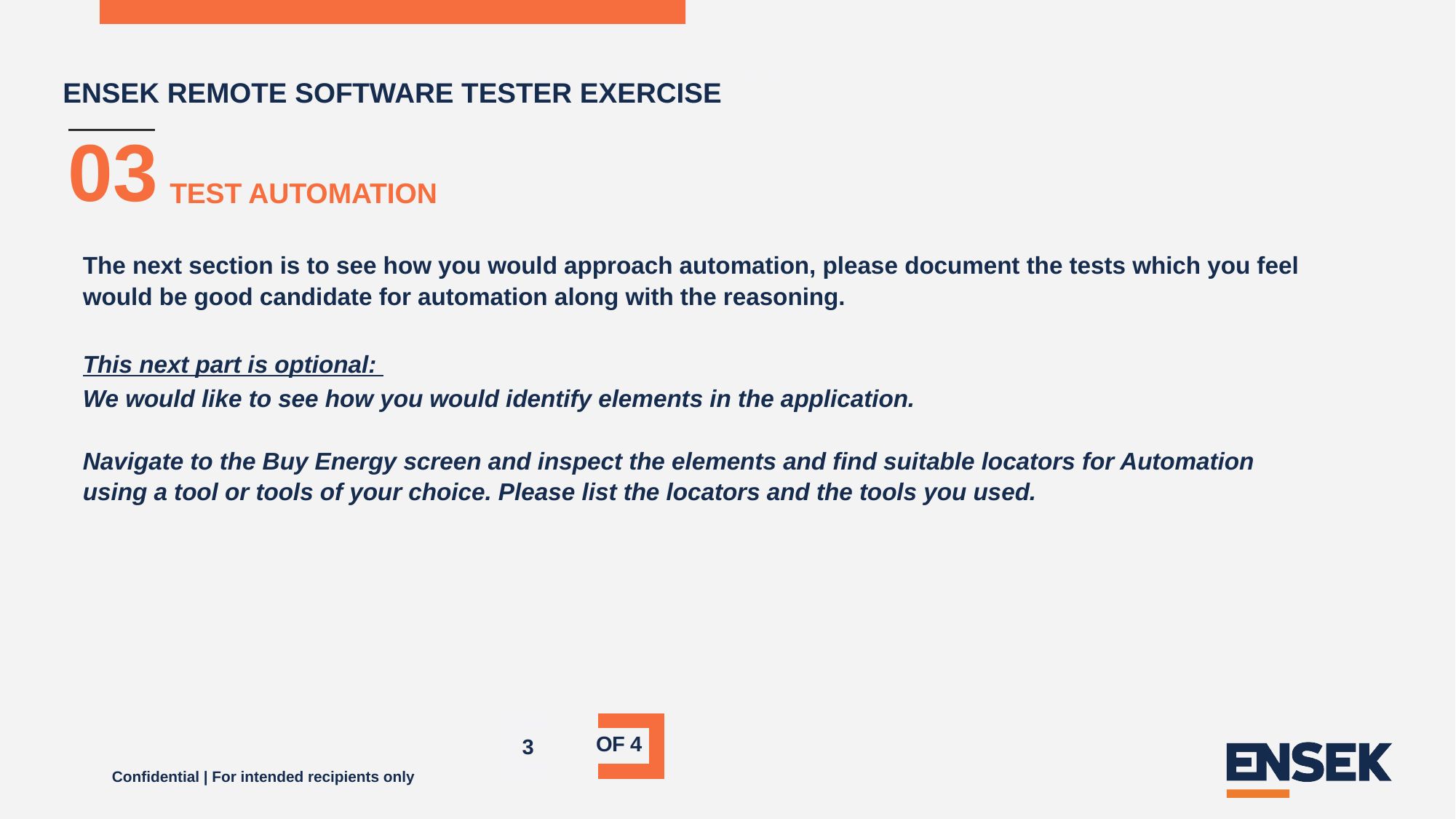

REMOTE TECHNICAL TEST
ENSEK REMOTE SOFTWARE TESTER EXERCISE
03
TEST AUTOMATION
The next section is to see how you would approach automation, please document the tests which you feel would be good candidate for automation along with the reasoning.

This next part is optional:
We would like to see how you would identify elements in the application.
Navigate to the Buy Energy screen and inspect the elements and find suitable locators for Automation using a tool or tools of your choice. Please list the locators and the tools you used.

3

Of 4